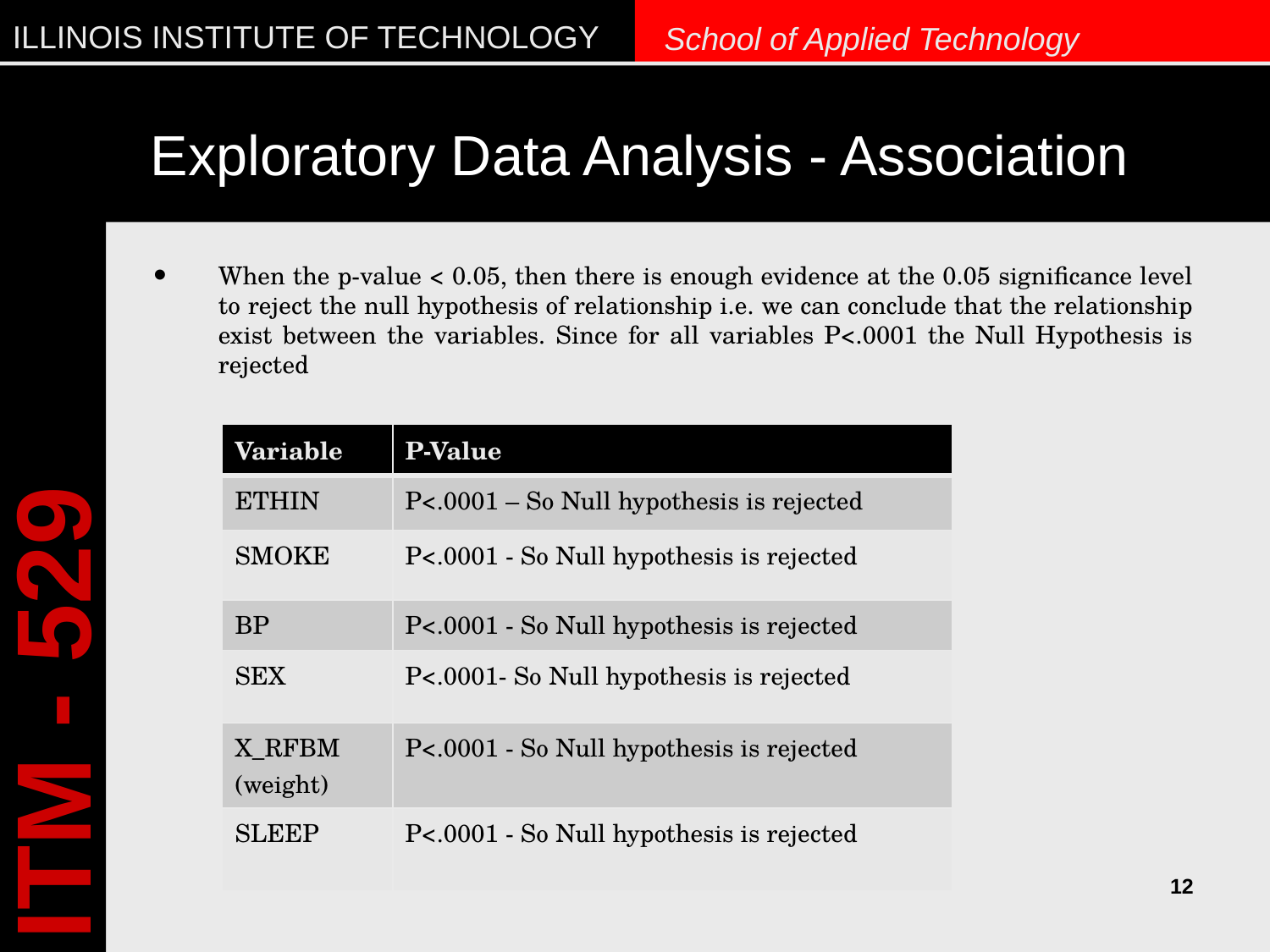

# Exploratory Data Analysis - Association
When the p-value < 0.05, then there is enough evidence at the 0.05 significance level to reject the null hypothesis of relationship i.e. we can conclude that the relationship exist between the variables. Since for all variables P<.0001 the Null Hypothesis is rejected
| Variable | P-Value |
| --- | --- |
| ETHIN | P<.0001 – So Null hypothesis is rejected |
| SMOKE | P<.0001 - So Null hypothesis is rejected |
| BP | P<.0001 - So Null hypothesis is rejected |
| SEX | P<.0001- So Null hypothesis is rejected |
| X\_RFBM (weight) | P<.0001 - So Null hypothesis is rejected |
| SLEEP | P<.0001 - So Null hypothesis is rejected |
12